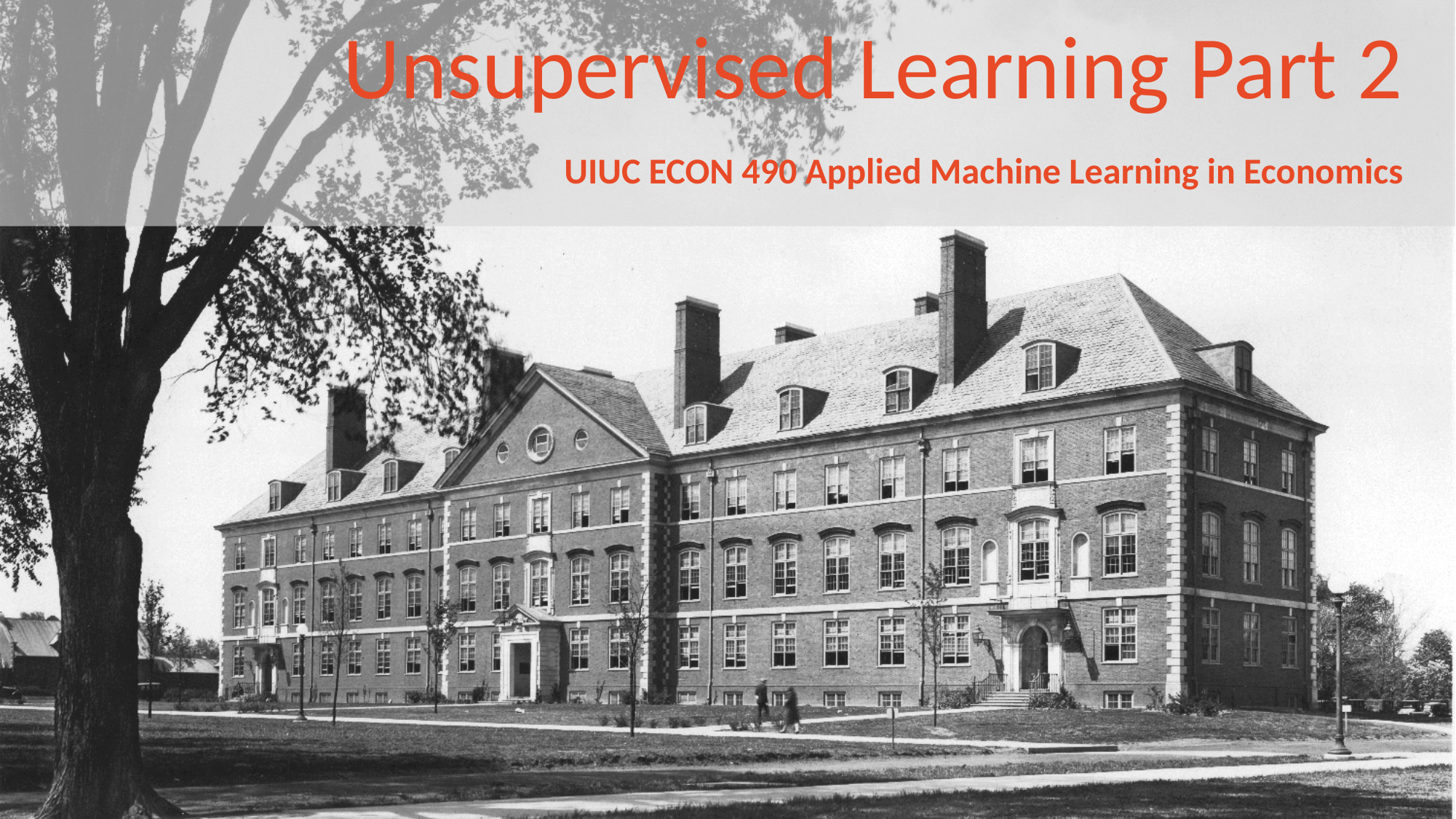

# Unsupervised Learning Part 2
UIUC ECON 490 Applied Machine Learning in Economics